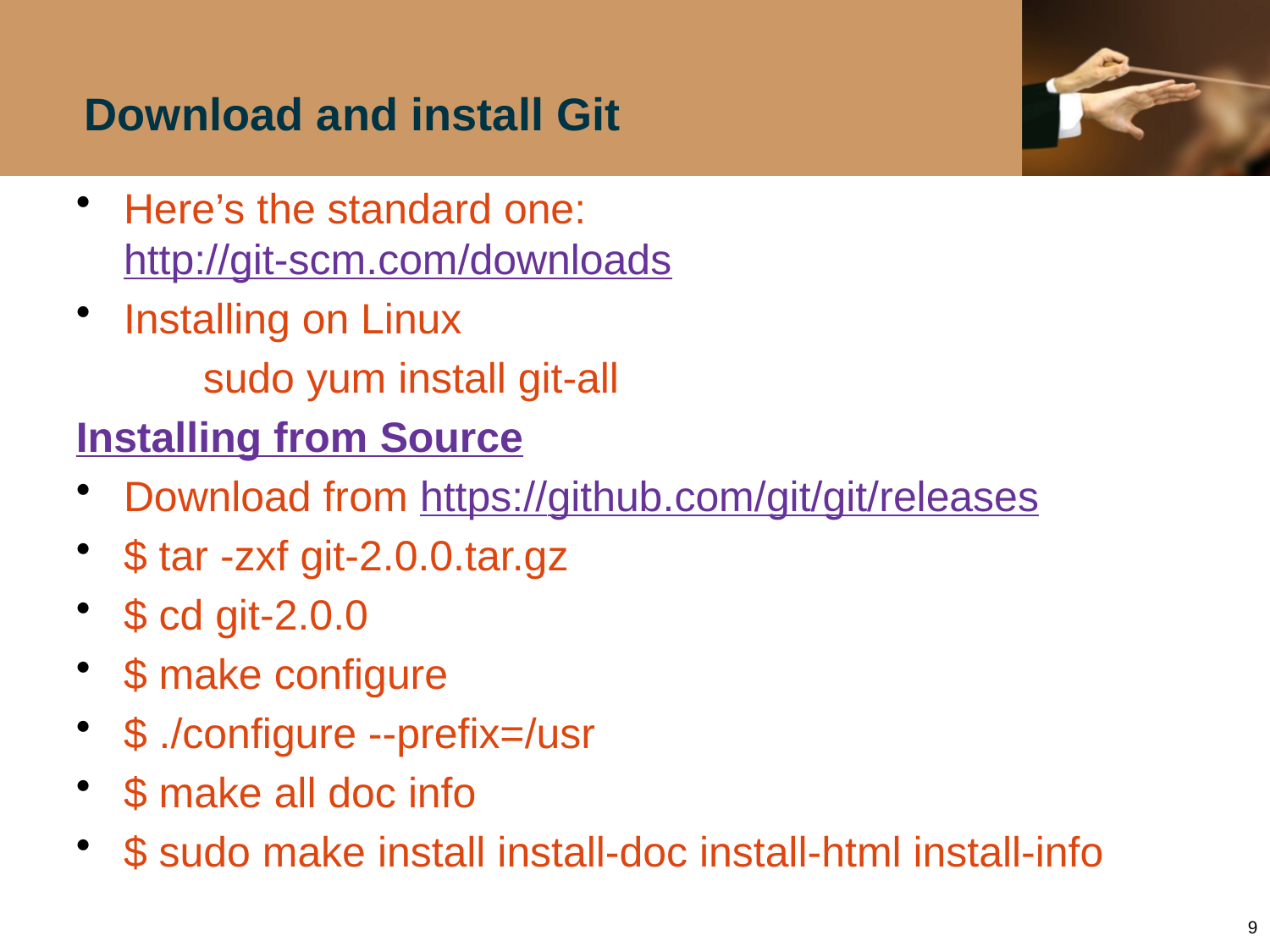

# Download and install Git
Here’s the standard one:
http://git-scm.com/downloads
Installing on Linux
	sudo yum install git-all
Installing from Source
Download from https://github.com/git/git/releases
$ tar -zxf git-2.0.0.tar.gz
$ cd git-2.0.0
$ make configure
$ ./configure --prefix=/usr
$ make all doc info
$ sudo make install install-doc install-html install-info
9